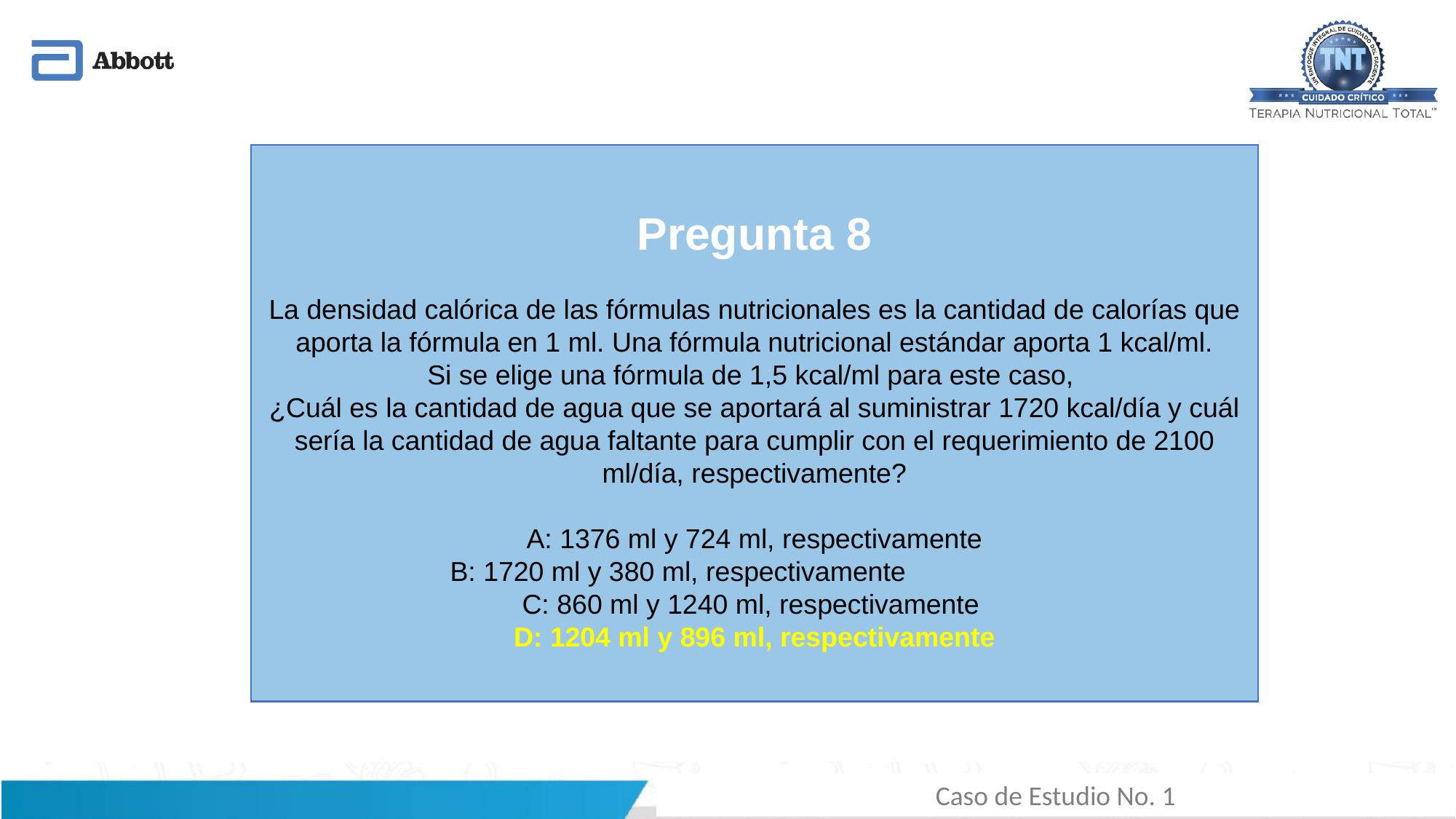

Pregunta 8

La densidad calórica de las fórmulas nutricionales es la cantidad de calorías que aporta la fórmula en 1 ml. Una fórmula nutricional estándar aporta 1 kcal/ml.
Si se elige una fórmula de 1,5 kcal/ml para este caso,
¿Cuál es la cantidad de agua que se aportará al suministrar 1720 kcal/día y cuál sería la cantidad de agua faltante para cumplir con el requerimiento de 2100 ml/día, respectivamente?

A: 1376 ml y 724 ml, respectivamente
B: 1720 ml y 380 ml, respectivamente
C: 860 ml y 1240 ml, respectivamente
D: 1204 ml y 896 ml, respectivamente